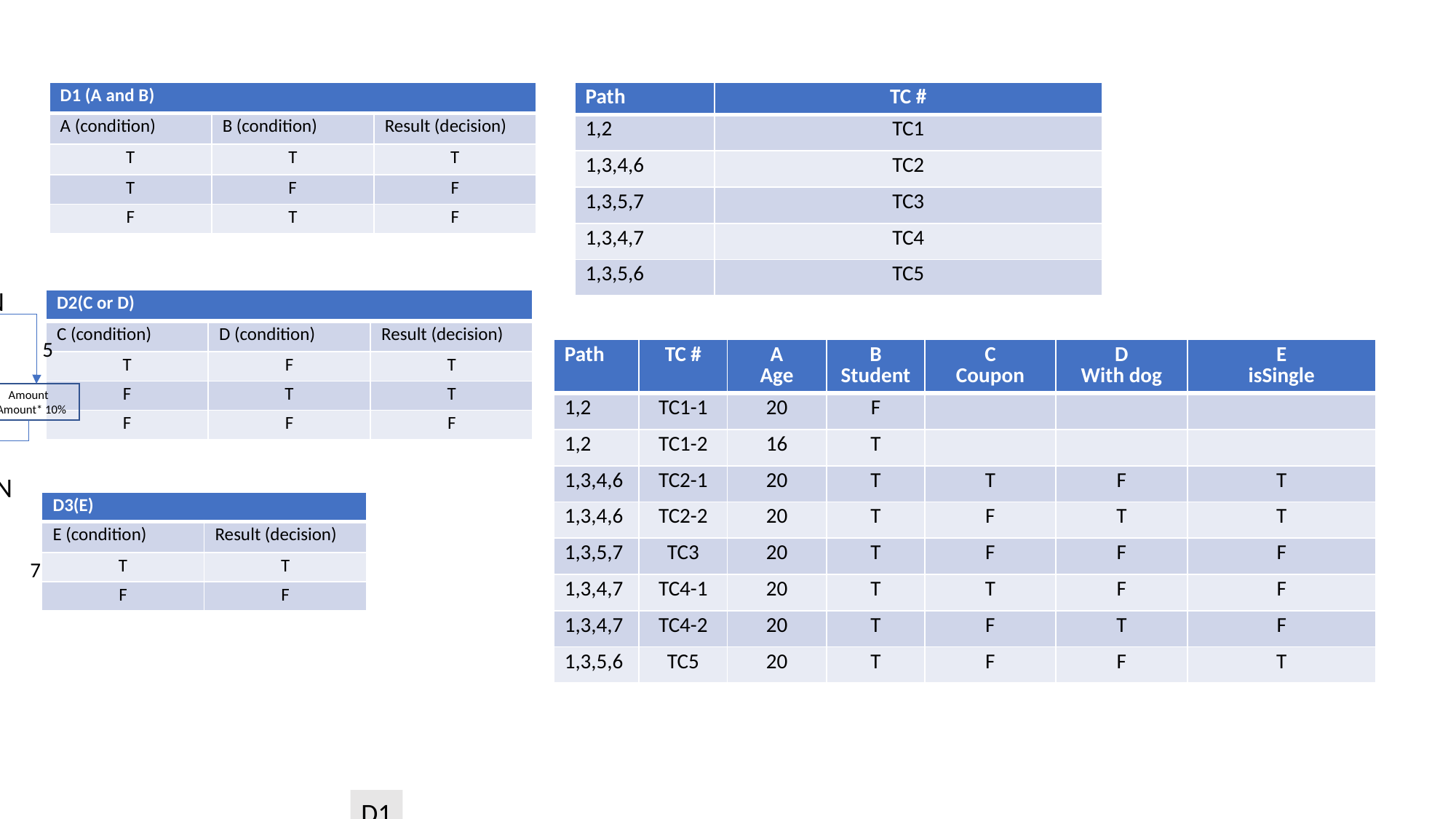

S
1
N
D1
2
Y
3
N
Y
D2
5
4
Amount
=Amount* 10%
Amount
=Amount* 50%
Amount=0
D3
N
6
Y
7
Amount
=Amount* 50%
E
| D1 (A and B) |  |  |
| --- | --- | --- |
| A (condition) | B (condition) | Result (decision) |
| T | T | T |
| T | F | F |
| F | T | F |
| Path | TC # |
| --- | --- |
| 1,2 | TC1 |
| 1,3,4,6 | TC2 |
| 1,3,5,7 | TC3 |
| 1,3,4,7 | TC4 |
| 1,3,5,6 | TC5 |
| D2(C or D) |  |  |
| --- | --- | --- |
| C (condition) | D (condition) | Result (decision) |
| T | F | T |
| F | T | T |
| F | F | F |
| Path | TC # | A Age | B Student | C Coupon | D With dog | E isSingle |
| --- | --- | --- | --- | --- | --- | --- |
| 1,2 | TC1-1 | 20 | F |  |  |  |
| 1,2 | TC1-2 | 16 | T |  |  |  |
| 1,3,4,6 | TC2-1 | 20 | T | T | F | T |
| 1,3,4,6 | TC2-2 | 20 | T | F | T | T |
| 1,3,5,7 | TC3 | 20 | T | F | F | F |
| 1,3,4,7 | TC4-1 | 20 | T | T | F | F |
| 1,3,4,7 | TC4-2 | 20 | T | F | T | F |
| 1,3,5,6 | TC5 | 20 | T | F | F | T |
| D3(E) |  |
| --- | --- |
| E (condition) | Result (decision) |
| T | T |
| F | F |
D1
If (age < 18 and isStudent) {
    amount = 0;
}else{

   if ( has Coupon#1 or with dog) {
        amount = amount * 50%;
   }else{
        amount = amount * 10%;
   }

  If ( isSingle) {
    amount = amount * 50%;
  }

}

D2

D3